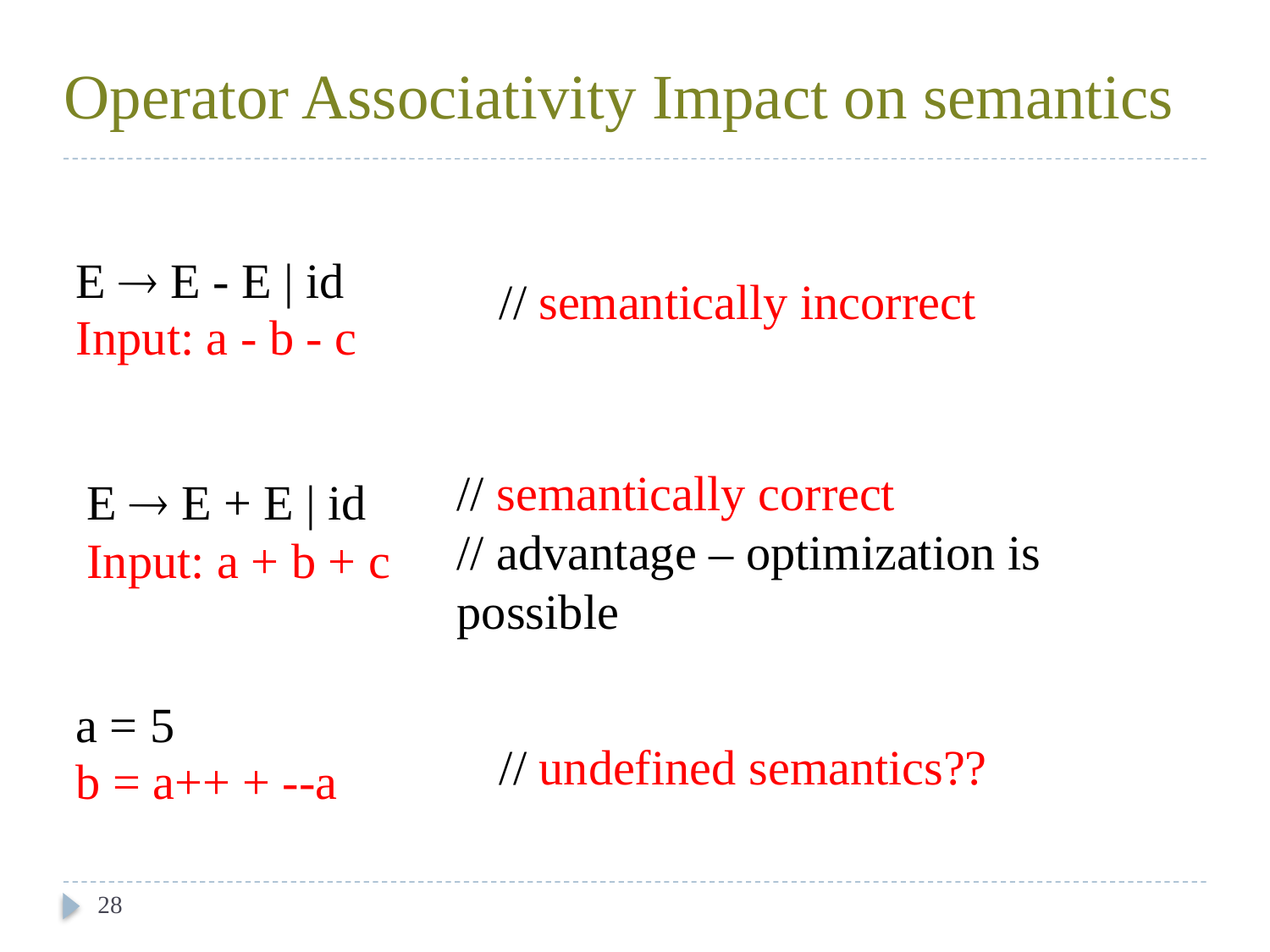

# Operator Associativity Impact on semantics
E → E - E | id
Input: a - b - c

// semantically incorrect
// semantically correct
// advantage – optimization is possible

E → E + E | id
Input: a + b + c

a = 5
b = a++ + --a

// undefined semantics??
28